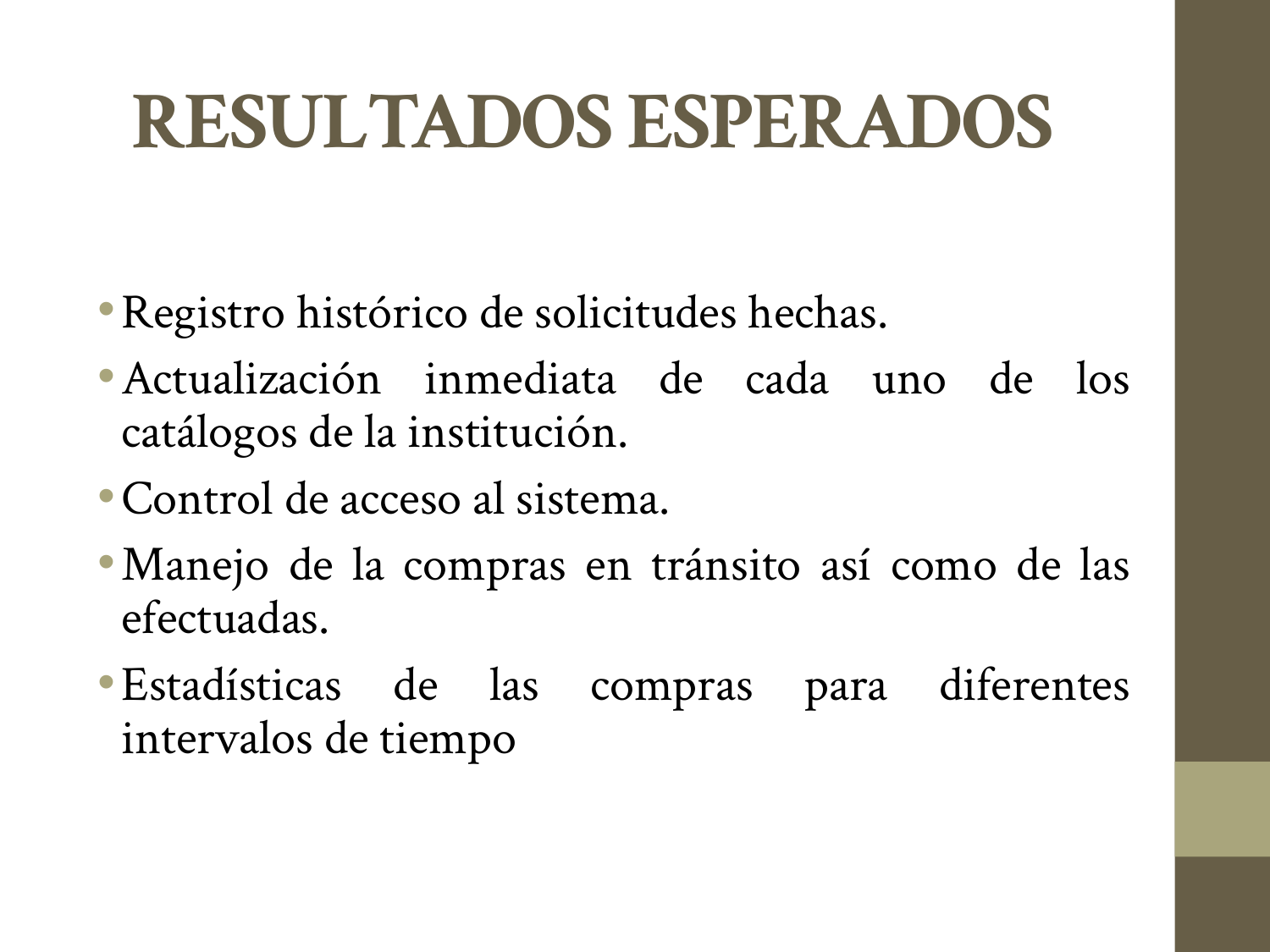

# RESULTADOS ESPERADOS

Registro histórico de solicitudes hechas.
Actualización inmediata de cada uno de los catálogos de la institución.
Control de acceso al sistema.
Manejo de la compras en tránsito así como de las efectuadas.
Estadísticas de las compras para diferentes intervalos de tiempo